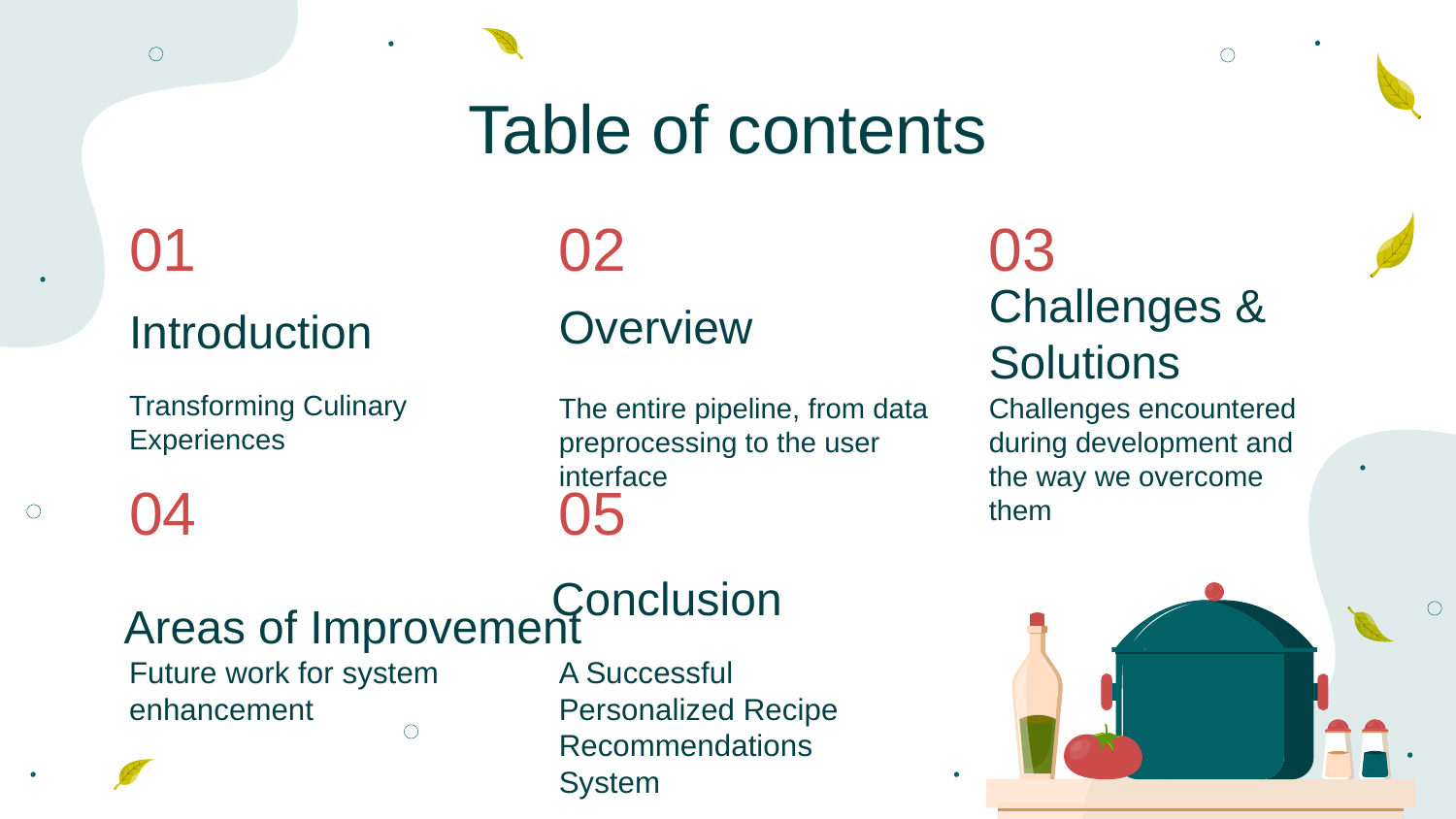

# Table of contents
01
02
03
Overview
Introduction
Challenges & Solutions
Transforming Culinary Experiences
The entire pipeline, from data preprocessing to the user interface
Challenges encountered during development and the way we overcome them
04
05
Areas of Improvement
Conclusion

Future work for system enhancement
A Successful Personalized Recipe Recommendations System